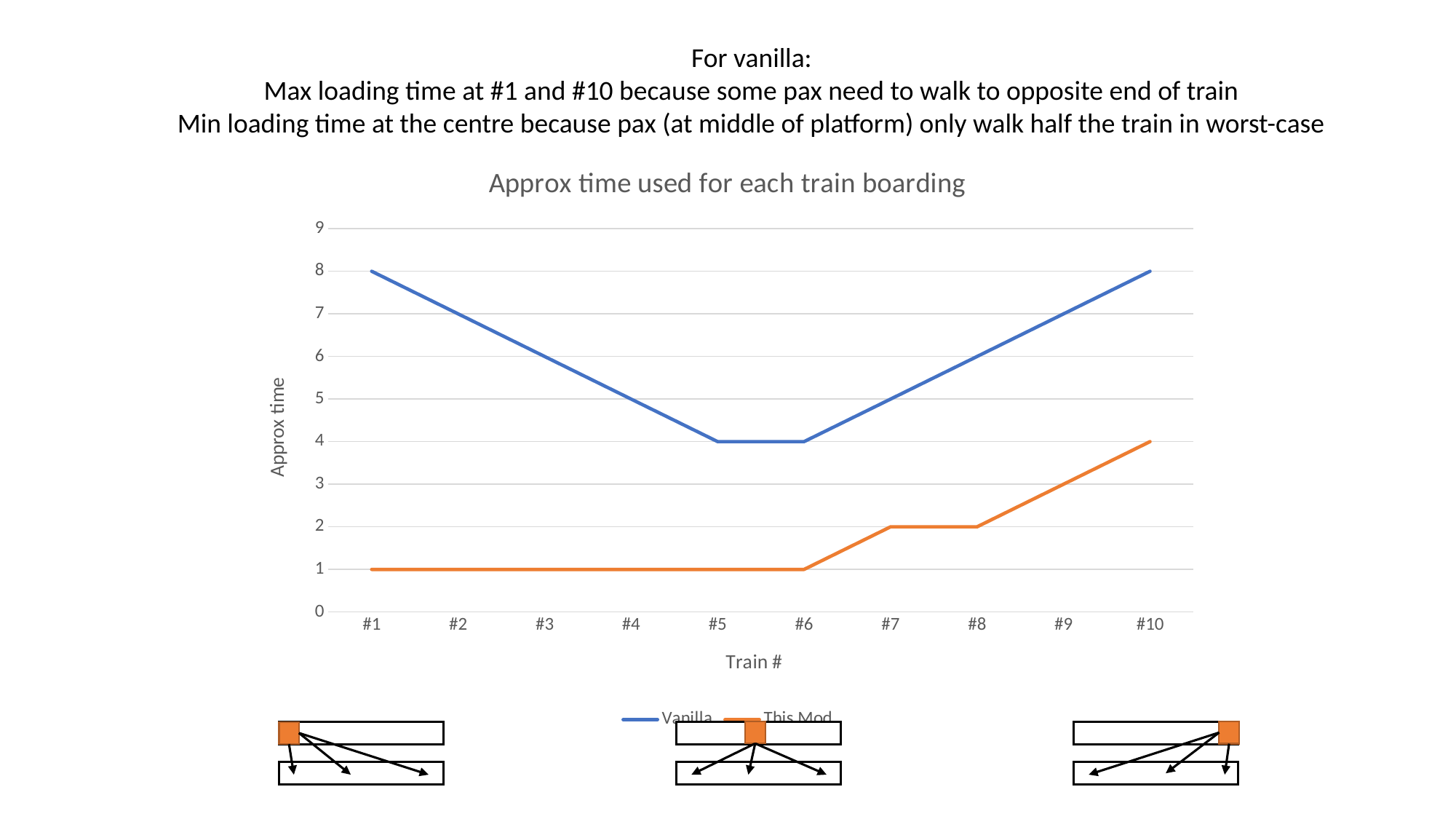

For vanilla:
Max loading time at #1 and #10 because some pax need to walk to opposite end of train
Min loading time at the centre because pax (at middle of platform) only walk half the train in worst-case

### Chart: Approx time used for each train boarding

| Category | Vanilla | This Mod |
|---|---|---|
| #1 | 8.0 | 1.0 |
| #2 | 7.0 | 1.0 |
| #3 | 6.0 | 1.0 |
| #4 | 5.0 | 1.0 |
| #5 | 4.0 | 1.0 |
| #6 | 4.0 | 1.0 |
| #7 | 5.0 | 2.0 |
| #8 | 6.0 | 2.0 |
| #9 | 7.0 | 3.0 |
| #10 | 8.0 | 4.0 |